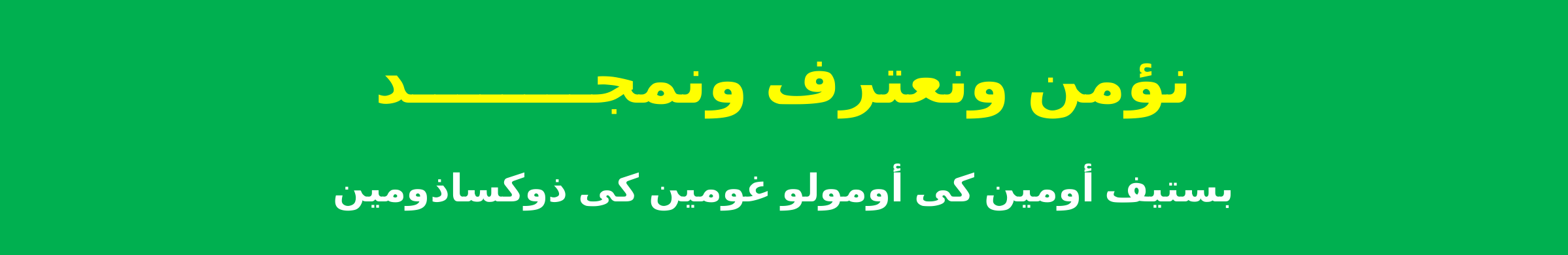

نؤمن ونعترف ونمجــــــــد
بستيف أومين كى أومولو غومين كى ذوكساذومين